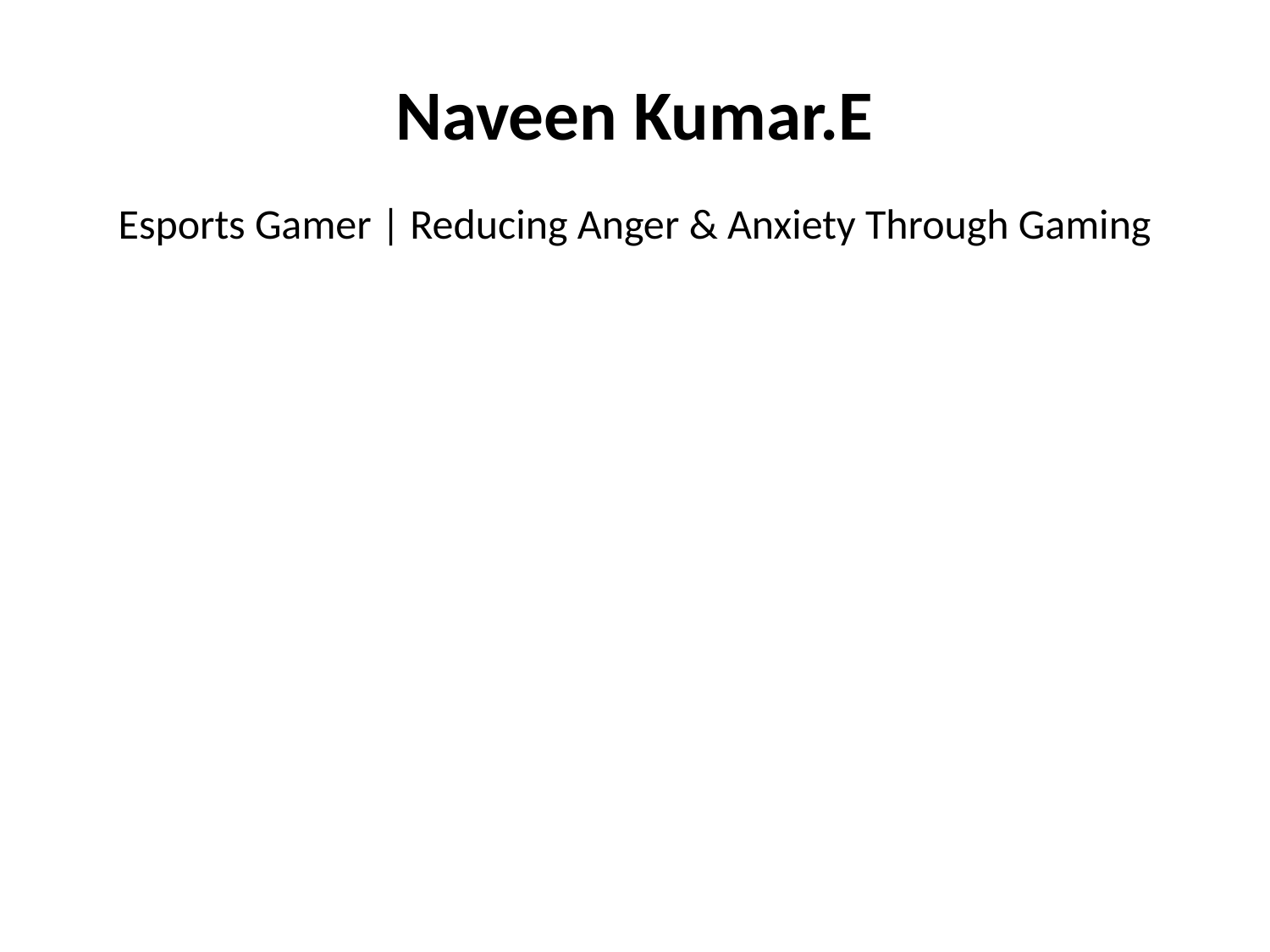

#
Naveen Kumar.E
Esports Gamer | Reducing Anger & Anxiety Through Gaming